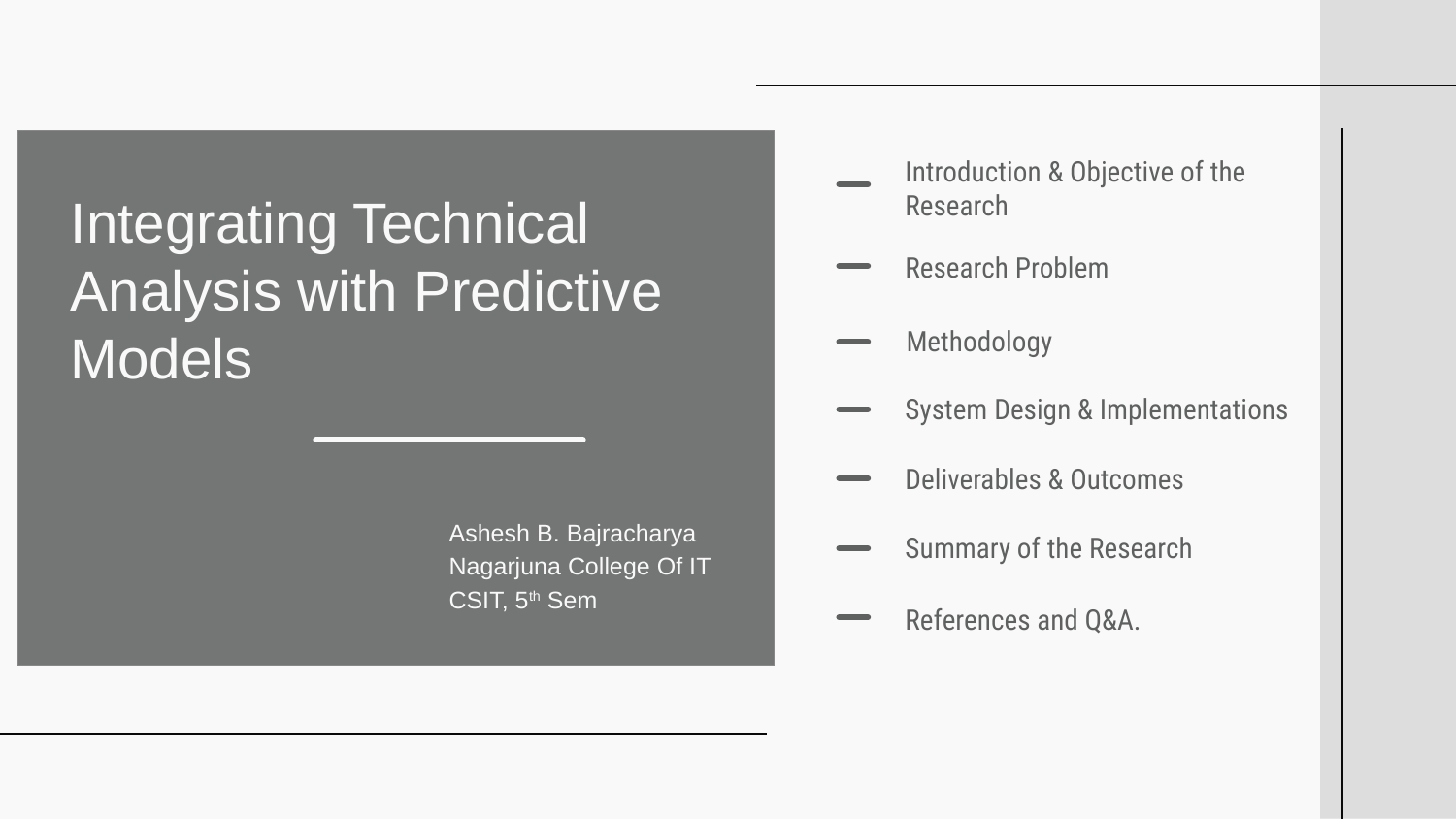

Introduction & Objective of the Research
# Integrating Technical Analysis with Predictive Models
Research Problem
Methodology
System Design & Implementations
Deliverables & Outcomes
Ashesh B. Bajracharya
Nagarjuna College Of IT
CSIT, 5th Sem
Summary of the Research
References and Q&A.